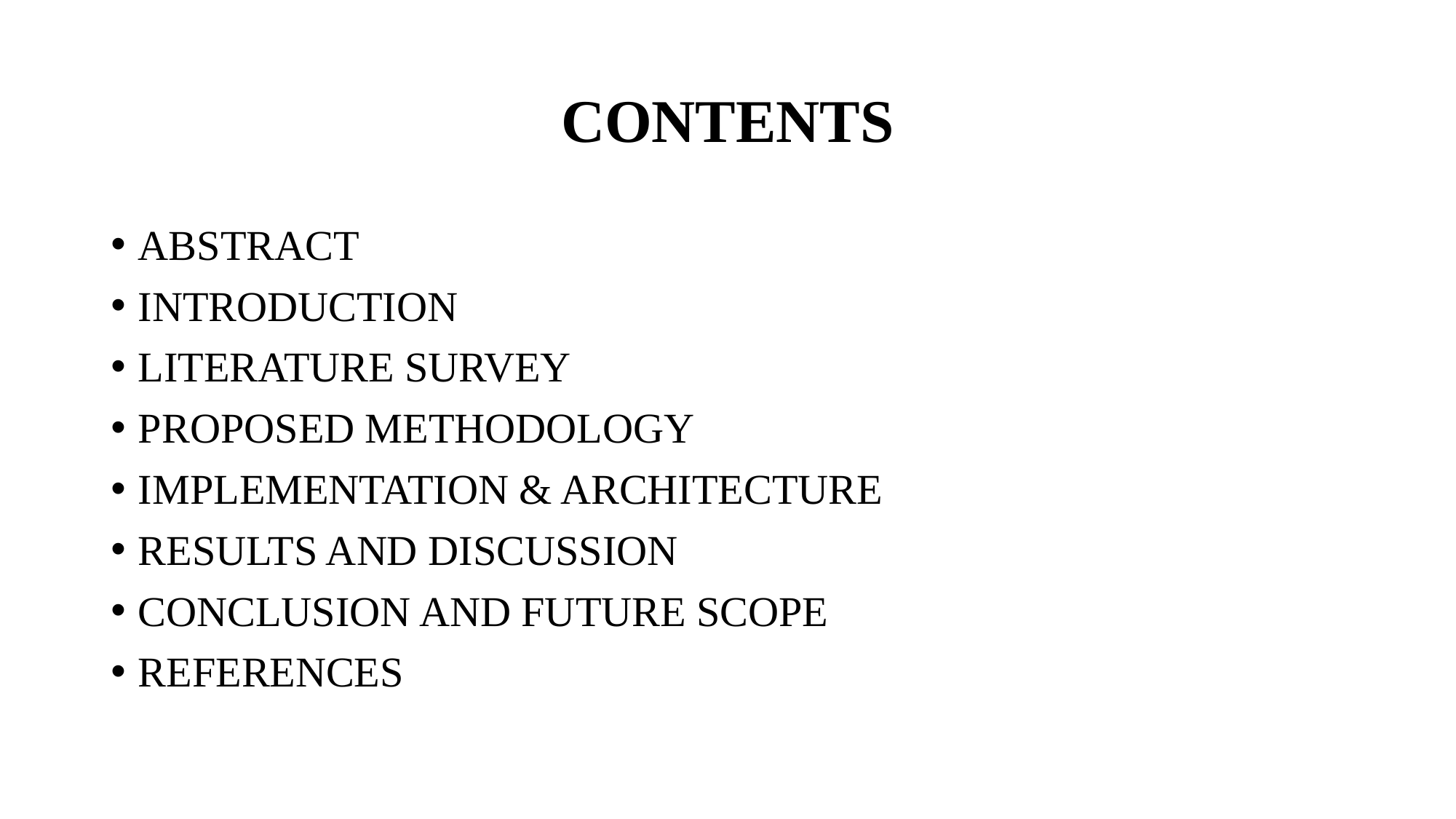

# CONTENTS
ABSTRACT
INTRODUCTION
LITERATURE SURVEY
PROPOSED METHODOLOGY
IMPLEMENTATION & ARCHITECTURE
RESULTS AND DISCUSSION
CONCLUSION AND FUTURE SCOPE
REFERENCES